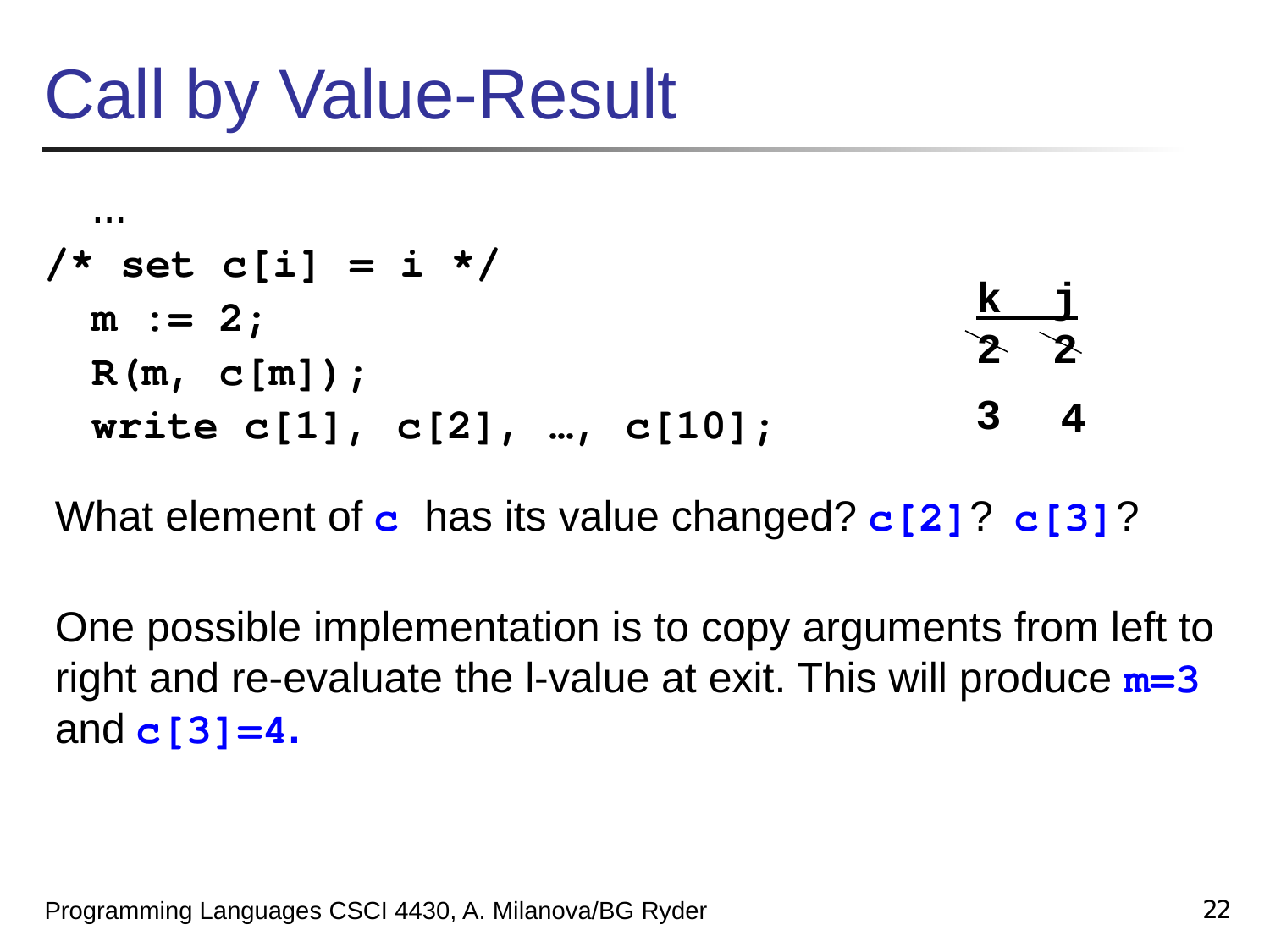

# Call by Value-Result
	…
/* set c[i] = i */
	m := 2;
	R(m, c[m]);
	write c[1], c[2], …, c[10];

k  j
2  2

3
4
What element of c has its value changed? c[2]?  c[3]?

One possible implementation is to copy arguments from left to right and re-evaluate the l-value at exit. This will produce m=3 and c[3]=4.

22
Programming Languages CSCI 4430, A. Milanova/BG Ryder